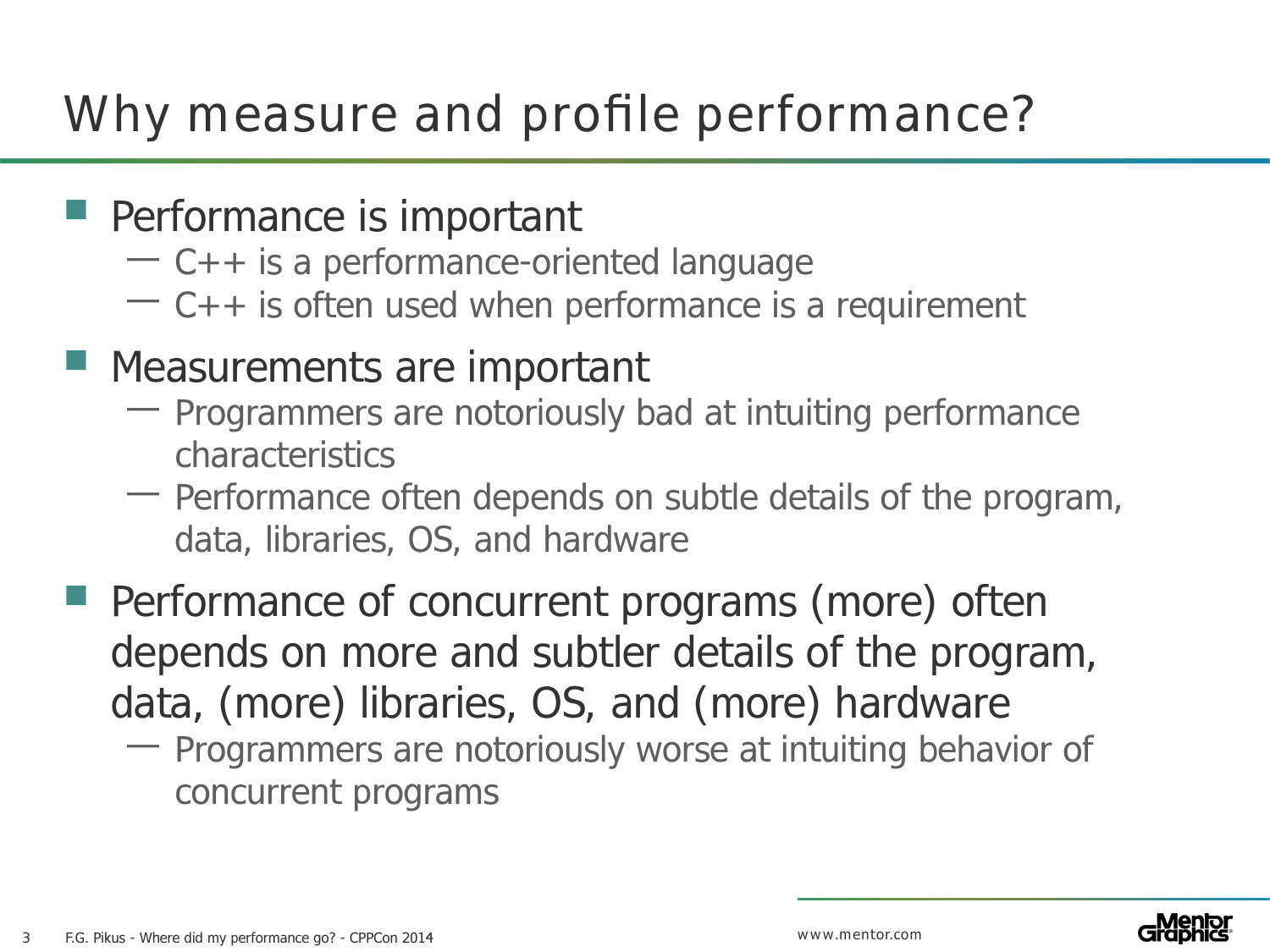

# Why measure and profile performance?
Performance is important
C++ is a performance-oriented language
C++ is often used when performance is a requirement
Measurements are important
Programmers are notoriously bad at intuiting performance characteristics
Performance often depends on subtle details of the program, data, libraries, OS, and hardware
Performance of concurrent programs (more) often depends on more and subtler details of the program, data, (more) libraries, OS, and (more) hardware
Programmers are notoriously worse at intuiting behavior of concurrent programs

F.G. Pikus - Where did my performance go? - CPPCon 2014
3